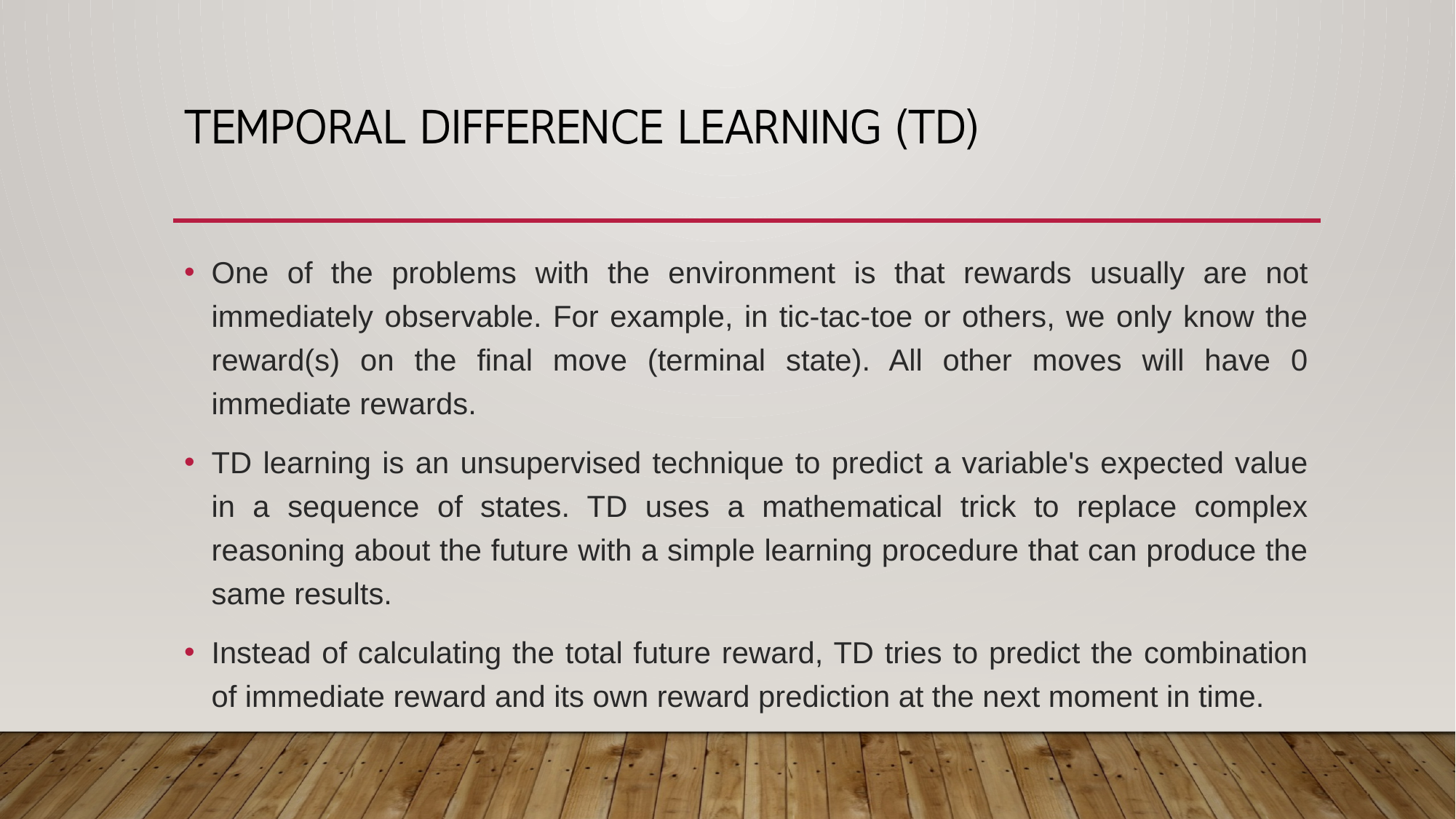

# temporal difference learning (TD)
One of the problems with the environment is that rewards usually are not immediately observable. For example, in tic-tac-toe or others, we only know the reward(s) on the final move (terminal state). All other moves will have 0 immediate rewards.
TD learning is an unsupervised technique to predict a variable's expected value in a sequence of states. TD uses a mathematical trick to replace complex reasoning about the future with a simple learning procedure that can produce the same results.
Instead of calculating the total future reward, TD tries to predict the combination of immediate reward and its own reward prediction at the next moment in time.